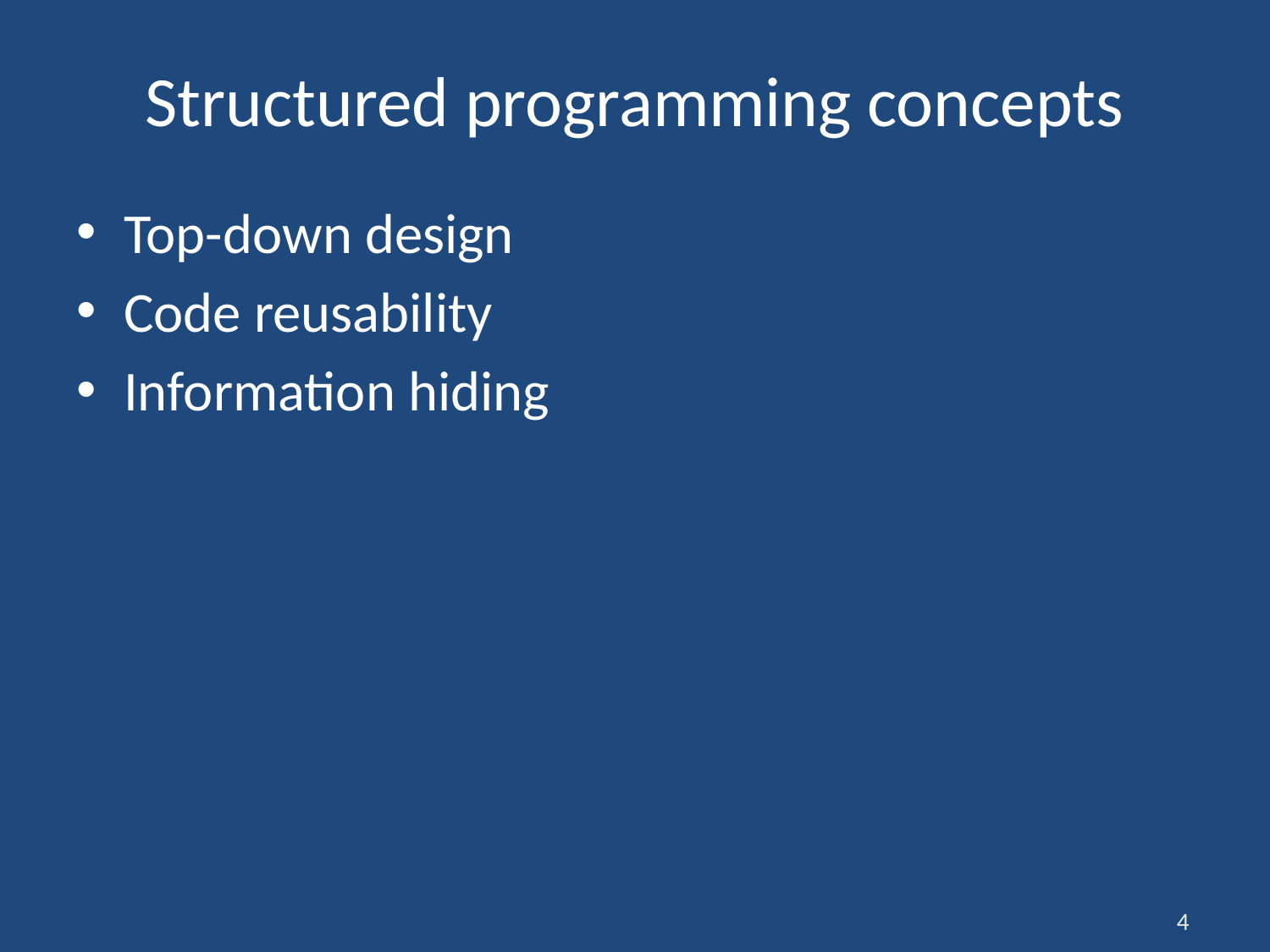

# Structured programming concepts
Top-down design
Code reusability
Information hiding